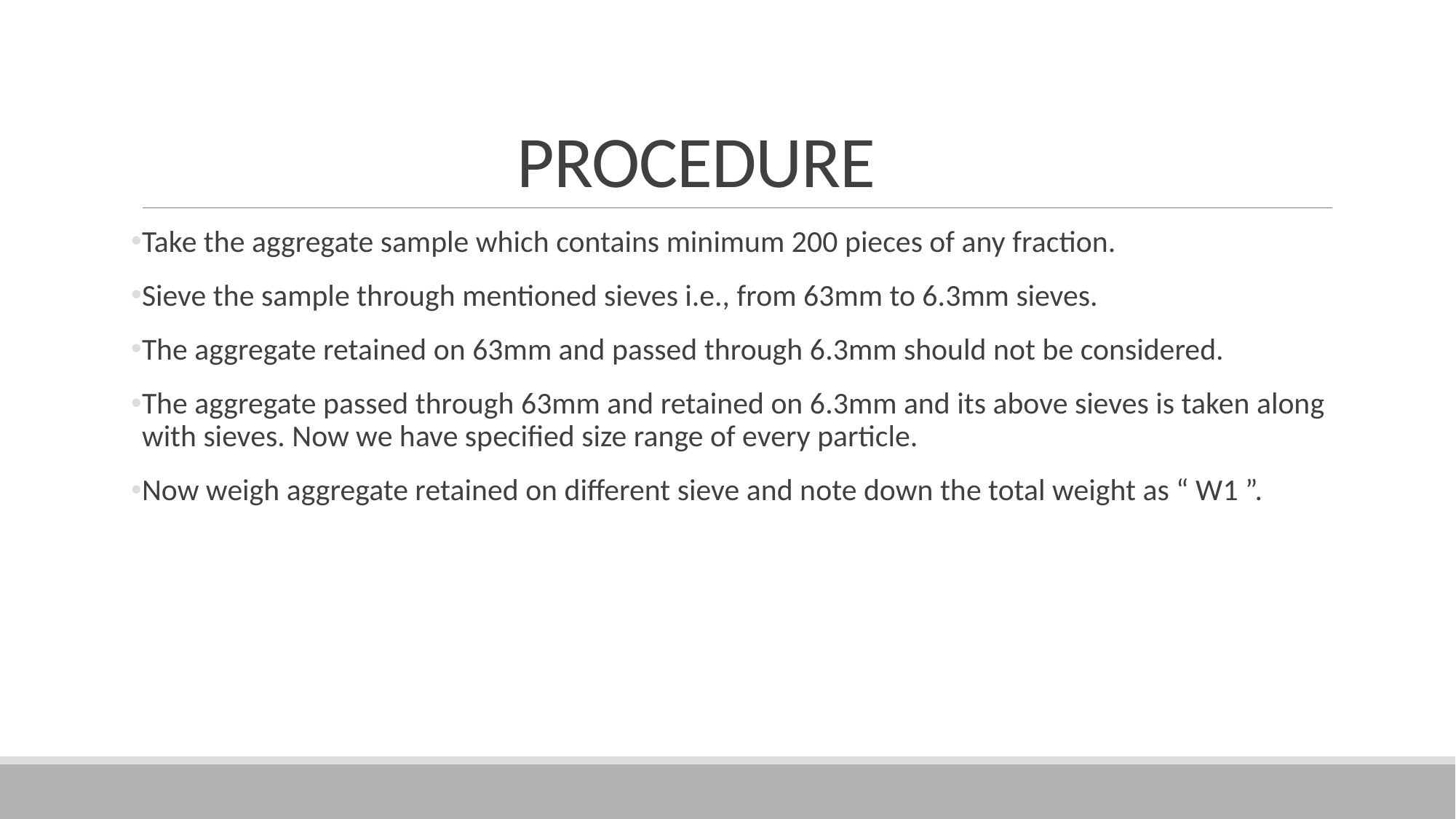

# PROCEDURE
Take the aggregate sample which contains minimum 200 pieces of any fraction.
Sieve the sample through mentioned sieves i.e., from 63mm to 6.3mm sieves.
The aggregate retained on 63mm and passed through 6.3mm should not be considered.
The aggregate passed through 63mm and retained on 6.3mm and its above sieves is taken along with sieves. Now we have specified size range of every particle.
Now weigh aggregate retained on different sieve and note down the total weight as “ W1 ”.